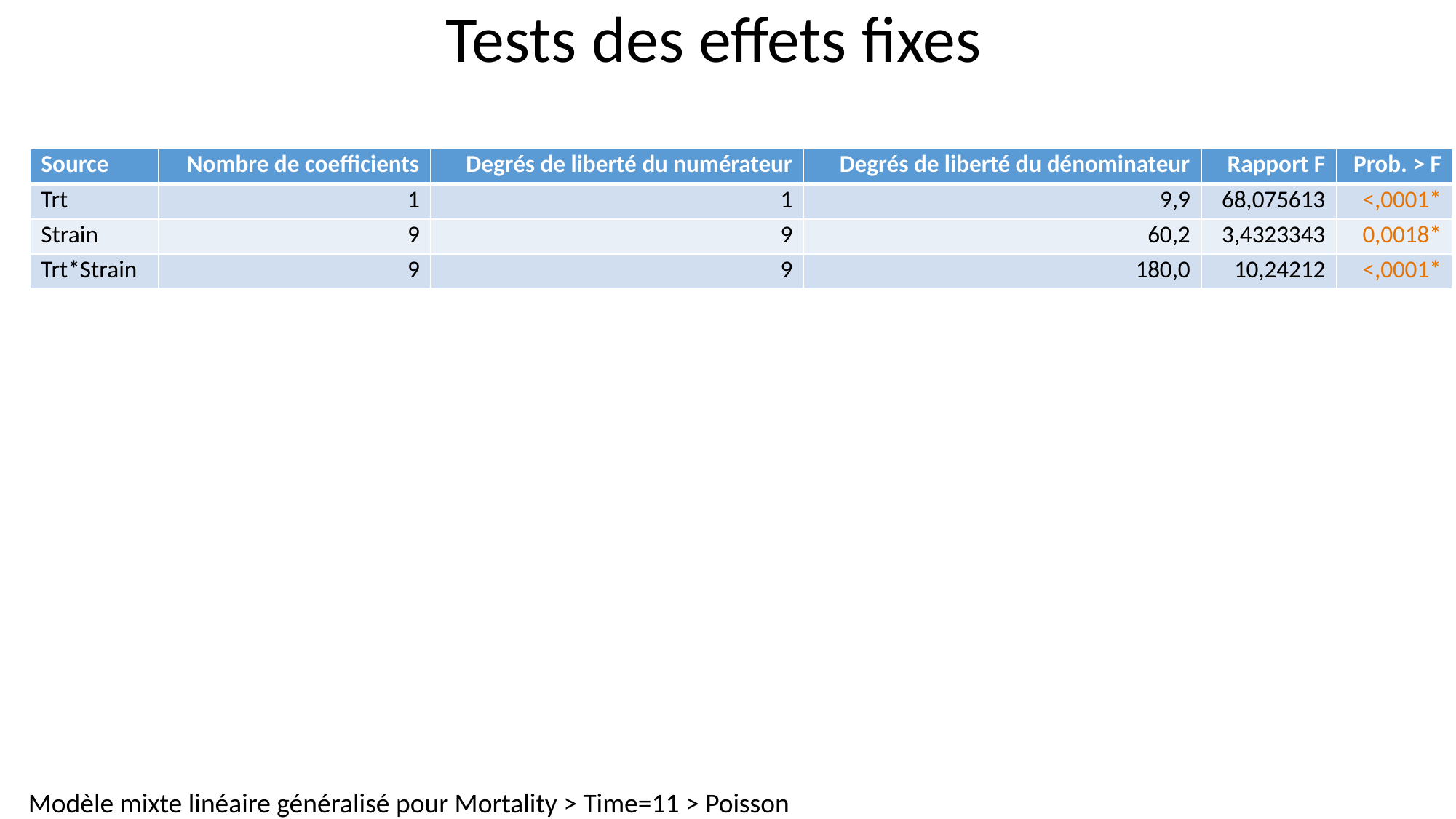

# Tests des effets fixes
| Source | Nombre de coefficients | Degrés de liberté du numérateur | Degrés de liberté du dénominateur | Rapport F | Prob. > F |
| --- | --- | --- | --- | --- | --- |
| Trt | 1 | 1 | 9,9 | 68,075613 | <,0001\* |
| Strain | 9 | 9 | 60,2 | 3,4323343 | 0,0018\* |
| Trt\*Strain | 9 | 9 | 180,0 | 10,24212 | <,0001\* |
Modèle mixte linéaire généralisé pour Mortality > Time=11 > Poisson